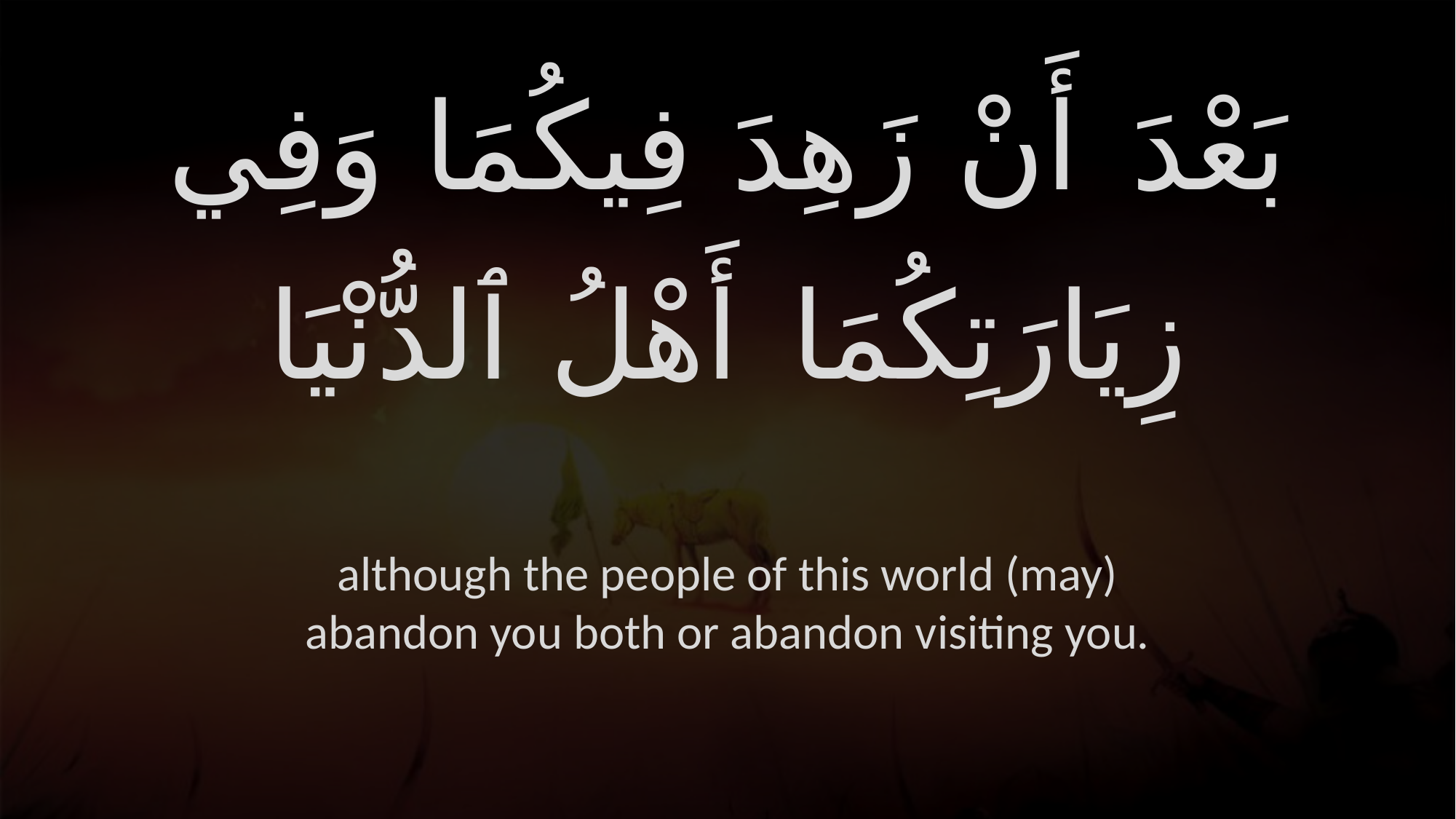

# بَعْدَ أَنْ زَهِدَ فِيكُمَا وَفِي زِيَارَتِكُمَا أَهْلُ ٱلدُّنْيَا
although the people of this world (may) abandon you both or abandon visiting you.